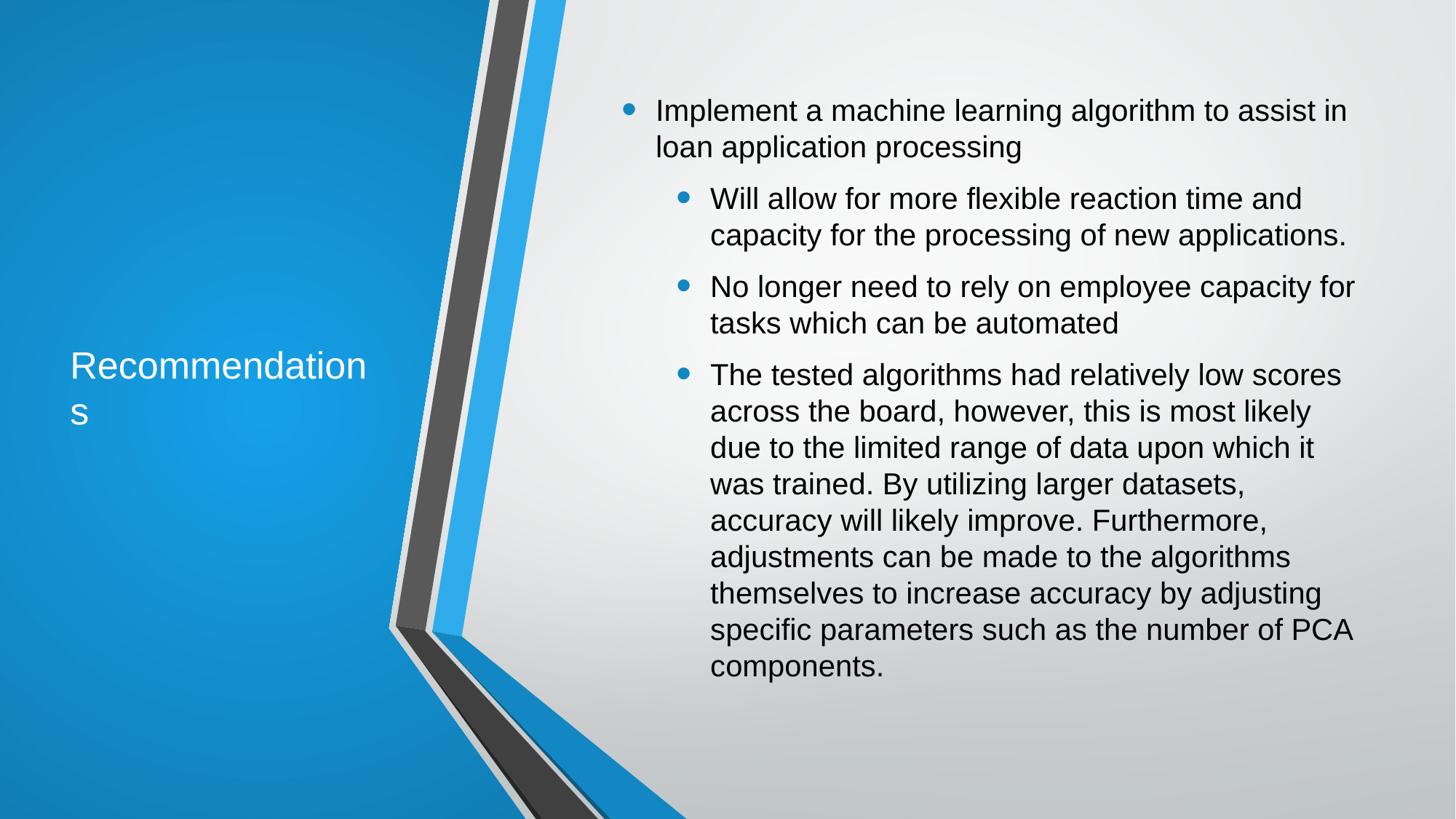

# Recommendations
Implement a machine learning algorithm to assist in loan application processing
Will allow for more flexible reaction time and capacity for the processing of new applications.
No longer need to rely on employee capacity for tasks which can be automated
The tested algorithms had relatively low scores across the board, however, this is most likely due to the limited range of data upon which it was trained. By utilizing larger datasets, accuracy will likely improve. Furthermore, adjustments can be made to the algorithms themselves to increase accuracy by adjusting specific parameters such as the number of PCA components.